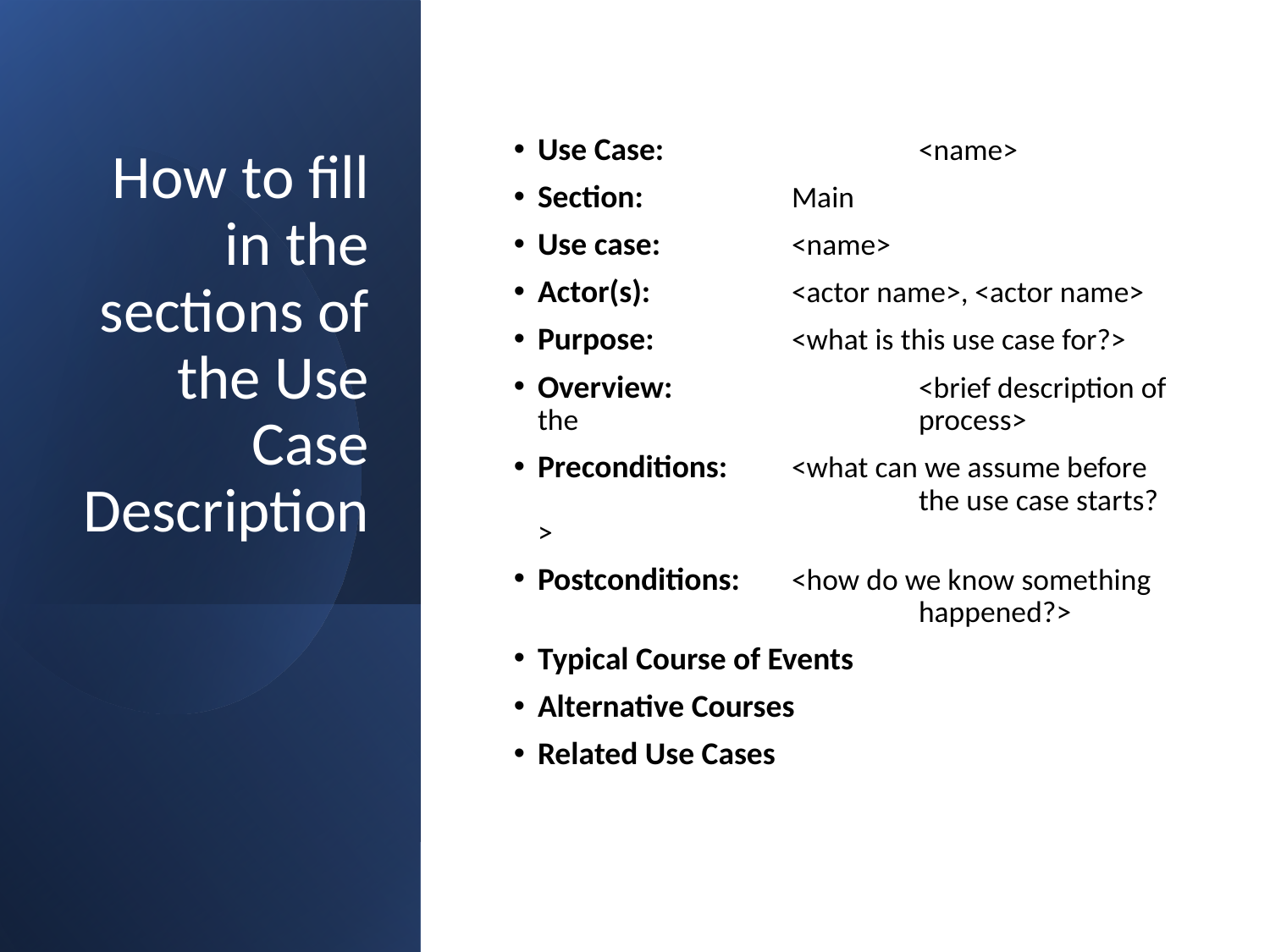

# How to fill in the sections of the Use Case Description
Use Case: 		<name>
Section: 		Main
Use case:		<name>
Actor(s):		<actor name>, <actor name>
Purpose:		<what is this use case for?>
Overview:		<brief description of the 			process>
Preconditions:	<what can we assume before 			the use case starts?>
Postconditions:	<how do we know something 			happened?>
Typical Course of Events
Alternative Courses
Related Use Cases